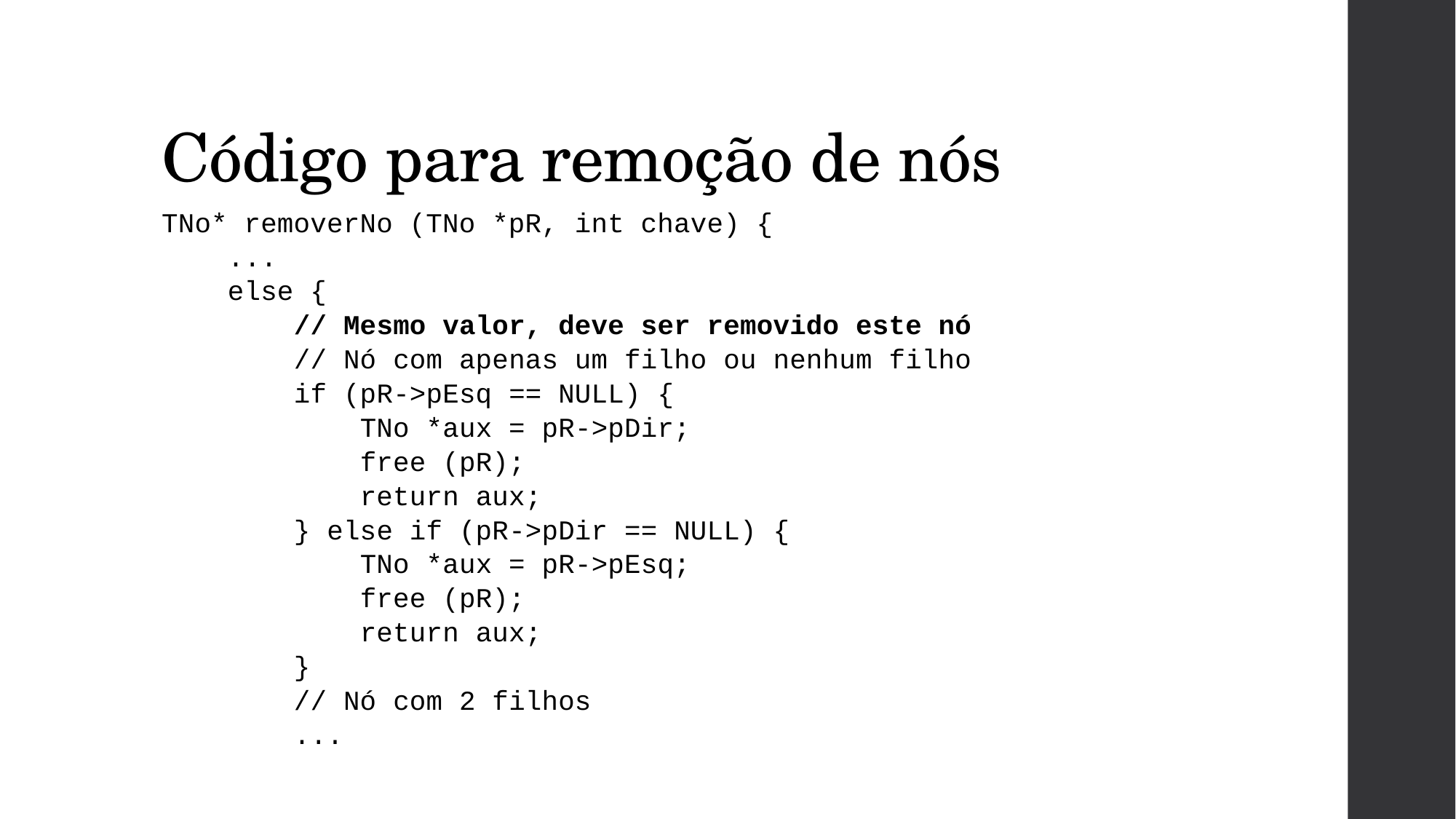

# Código para remoção de nós
TNo* removerNo (TNo *pR, int chave) {
    ...
    else {
        // Mesmo valor, deve ser removido este nó
        // Nó com apenas um filho ou nenhum filho
        if (pR->pEsq == NULL) {
            TNo *aux = pR->pDir;
            free (pR);
            return aux;
        } else if (pR->pDir == NULL) {
            TNo *aux = pR->pEsq;
            free (pR);
            return aux;
        }
        // Nó com 2 filhos
        ...